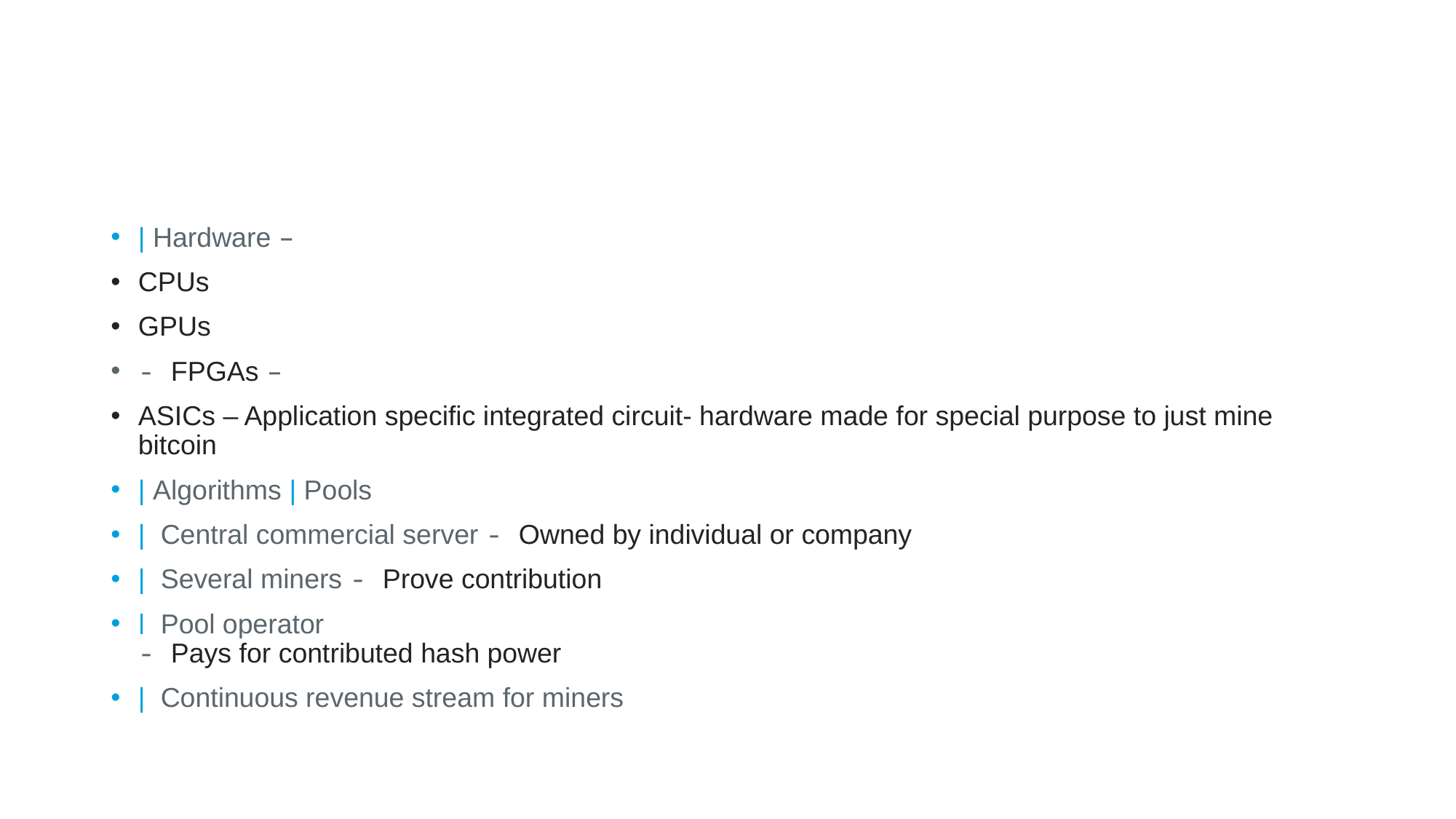

#
| Hardware –
CPUs
GPUs
- FPGAs –
ASICs – Application specific integrated circuit- hardware made for special purpose to just mine bitcoin
| Algorithms | Pools
|  Central commercial server - Owned by individual or company
|  Several miners - Prove contribution
|  Pool operator
- Pays for contributed hash power
|  Continuous revenue stream for miners